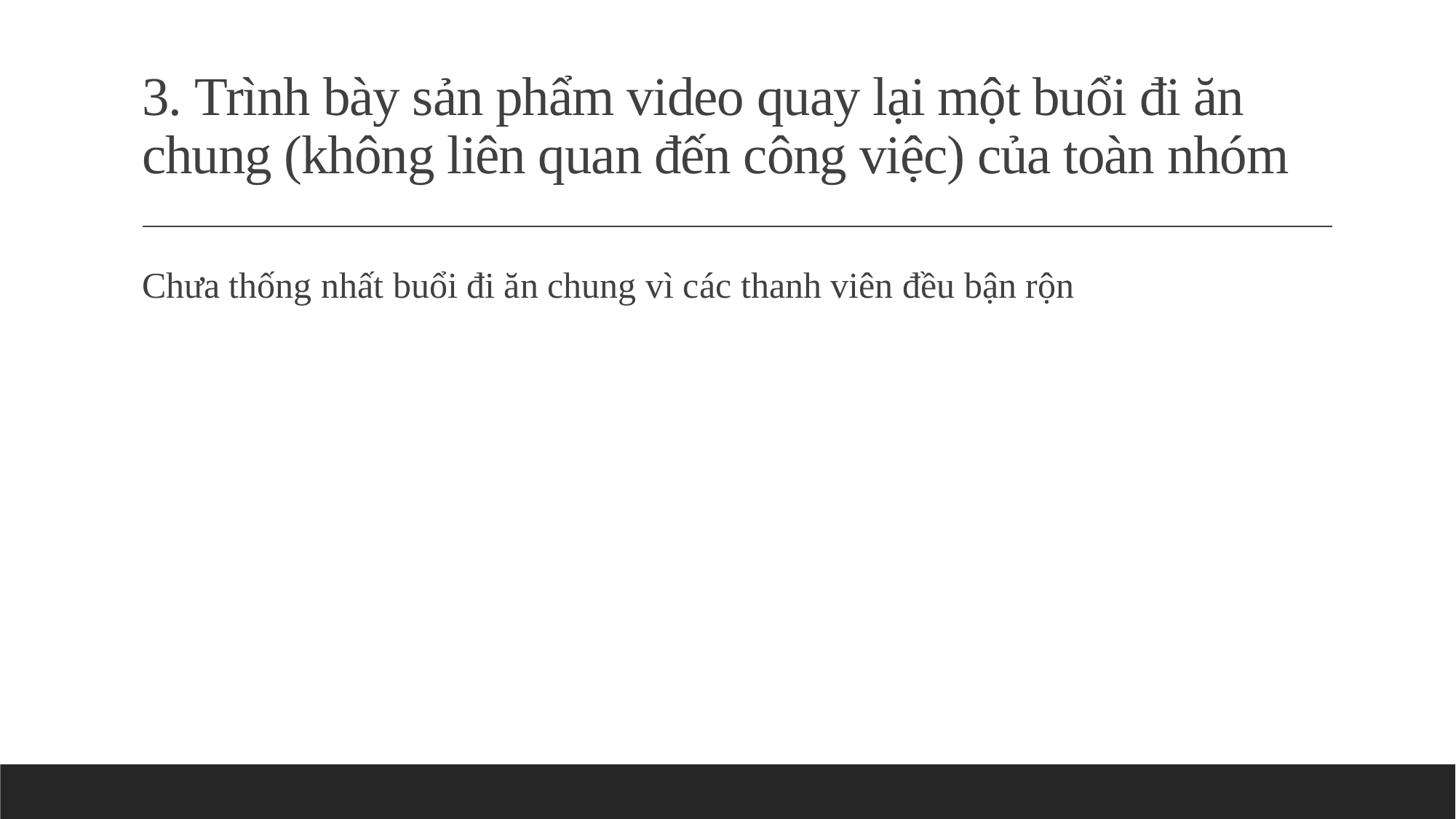

# 3. Trình bày sản phẩm video quay lại một buổi đi ăn chung (không liên quan đến công việc) của toàn nhóm
Chưa thống nhất buổi đi ăn chung vì các thanh viên đều bận rộn